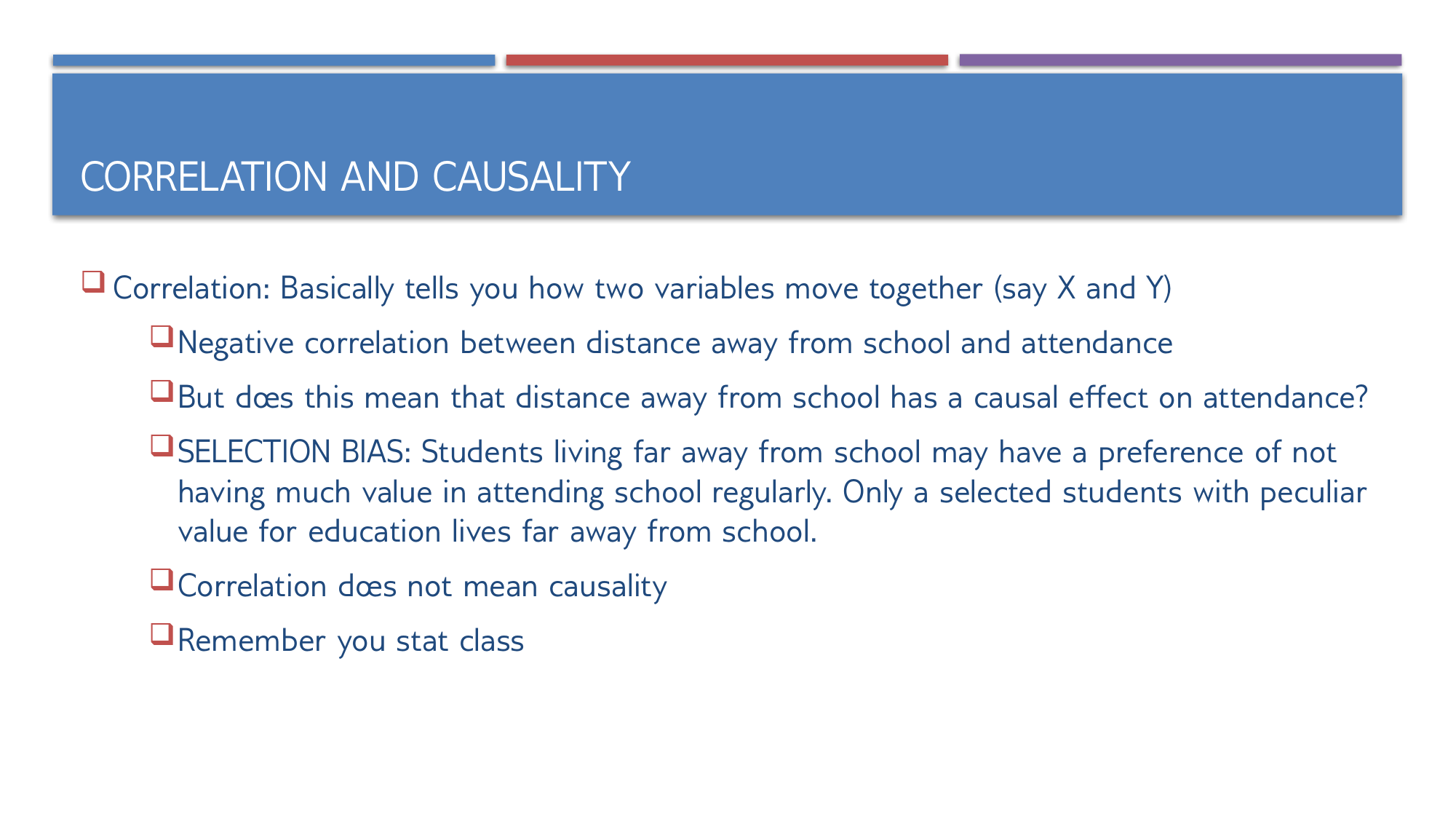

Correlation and Causality
Correlation: Basically tells you how two variables move together (say X and Y)
Negative correlation between distance away from school and attendance
But does this mean that distance away from school has a causal effect on attendance?
SELECTION BIAS: Students living far away from school may have a preference of not having much value in attending school regularly. Only a selected students with peculiar value for education lives far away from school.
Correlation does not mean causality
Remember you stat class